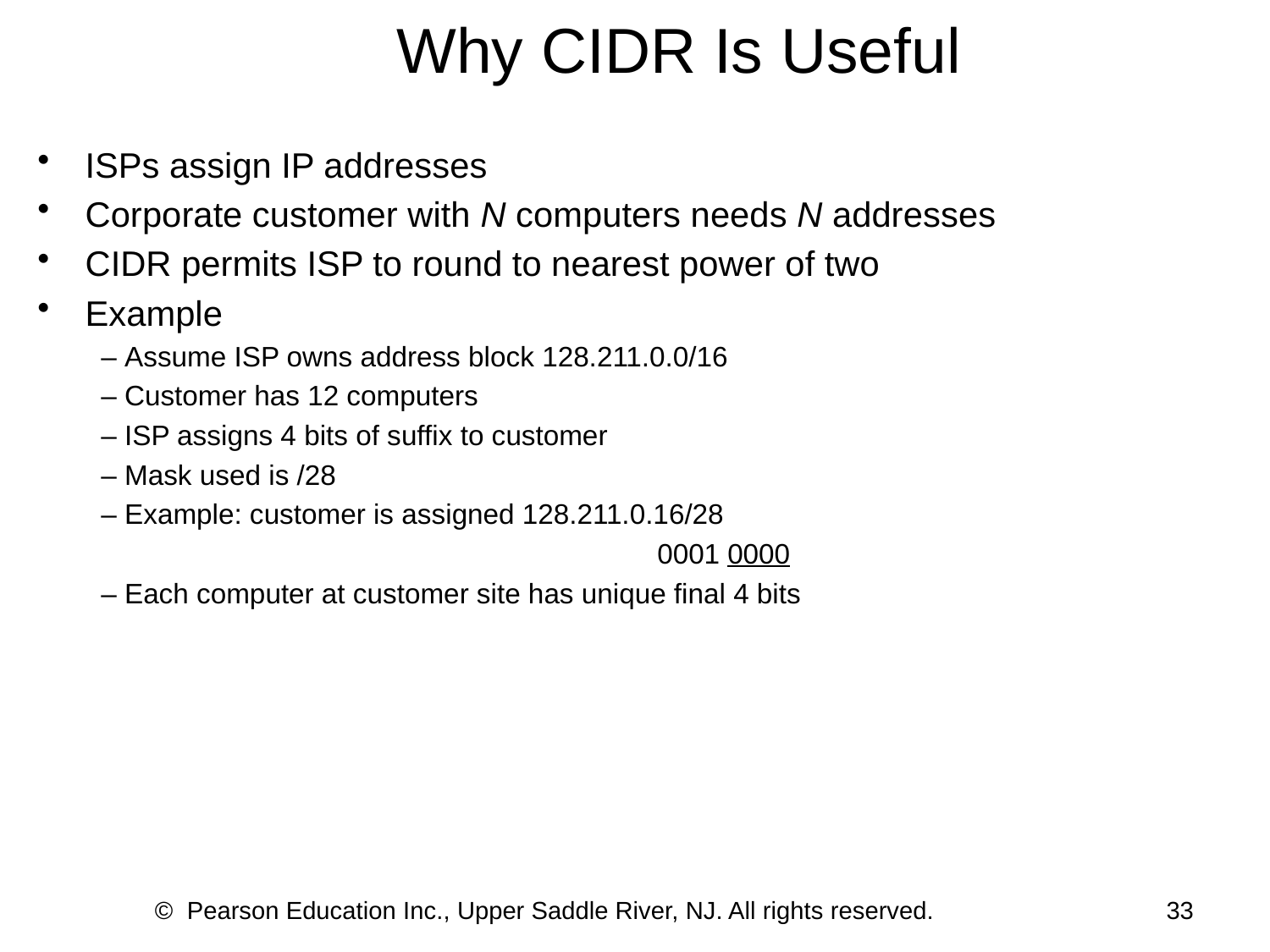

# Why CIDR Is Useful
ISPs assign IP addresses
Corporate customer with N computers needs N addresses
CIDR permits ISP to round to nearest power of two
Example
– Assume ISP owns address block 128.211.0.0/16
– Customer has 12 computers
– ISP assigns 4 bits of suffix to customer
– Mask used is /28
– Example: customer is assigned 128.211.0.16/28
                                                                       0001 0000
– Each computer at customer site has unique final 4 bits
©  Pearson Education Inc., Upper Saddle River, NJ. All rights reserved.
33